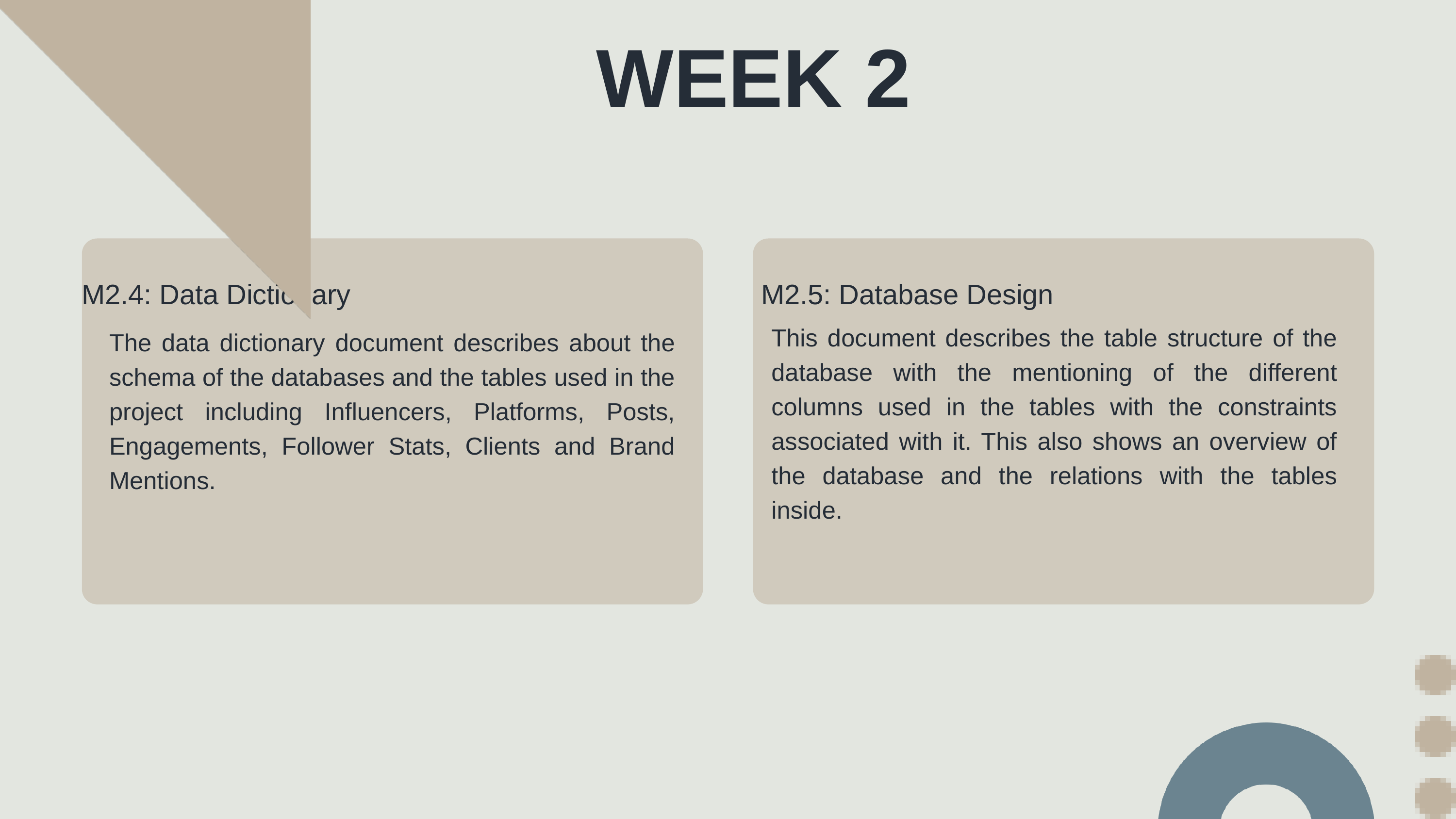

WEEK 2

M2.4: Data Dictionary
M2.5: Database Design
This document describes the table structure of the database with the mentioning of the different columns used in the tables with the constraints associated with it. This also shows an overview of the database and the relations with the tables inside.
The data dictionary document describes about the schema of the databases and the tables used in the project including Influencers, Platforms, Posts, Engagements, Follower Stats, Clients and Brand Mentions.